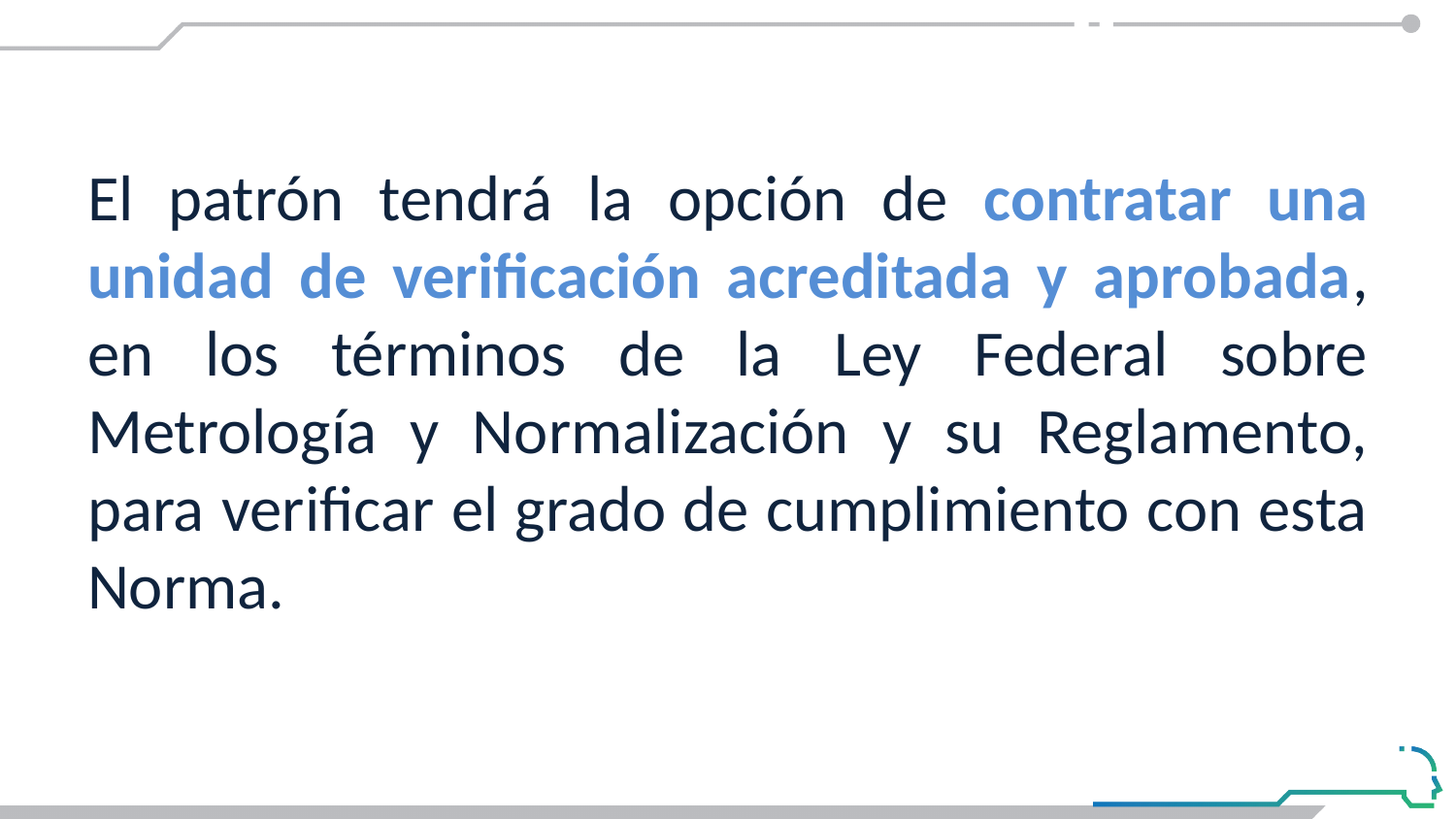

#
El patrón tendrá la opción de contratar una unidad de verificación acreditada y aprobada, en los términos de la Ley Federal sobre Metrología y Normalización y su Reglamento, para verificar el grado de cumplimiento con esta Norma.

En la NOM-035-STPS-2018 se vierten algunas sugerencias sobre la identificación y el tratamiento de los FRP en vías de promover un entorno laboral favorable.